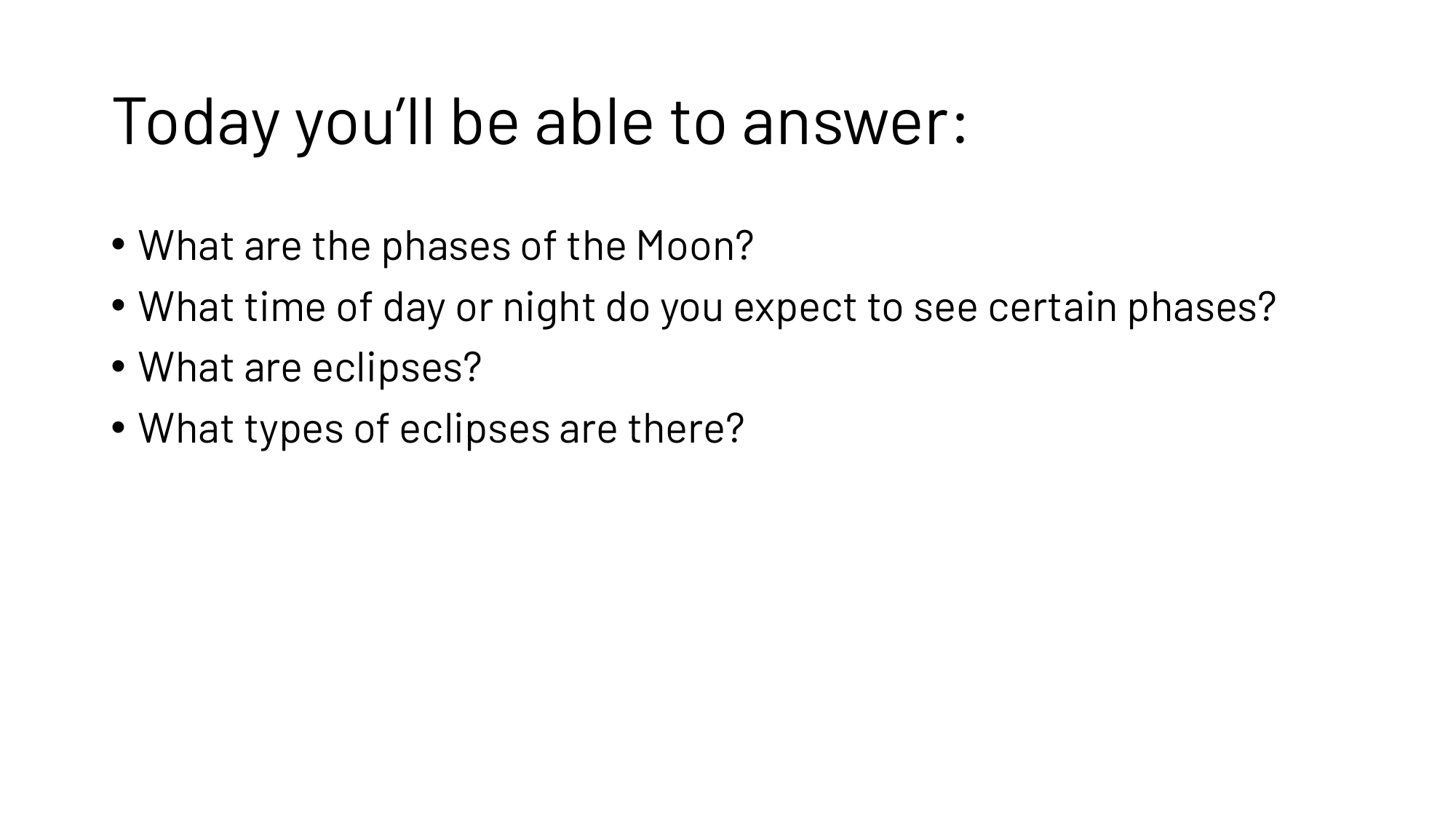

# Today you’ll be able to answer:
What are the phases of the Moon?
What time of day or night do you expect to see certain phases?
What are eclipses?
What types of eclipses are there?